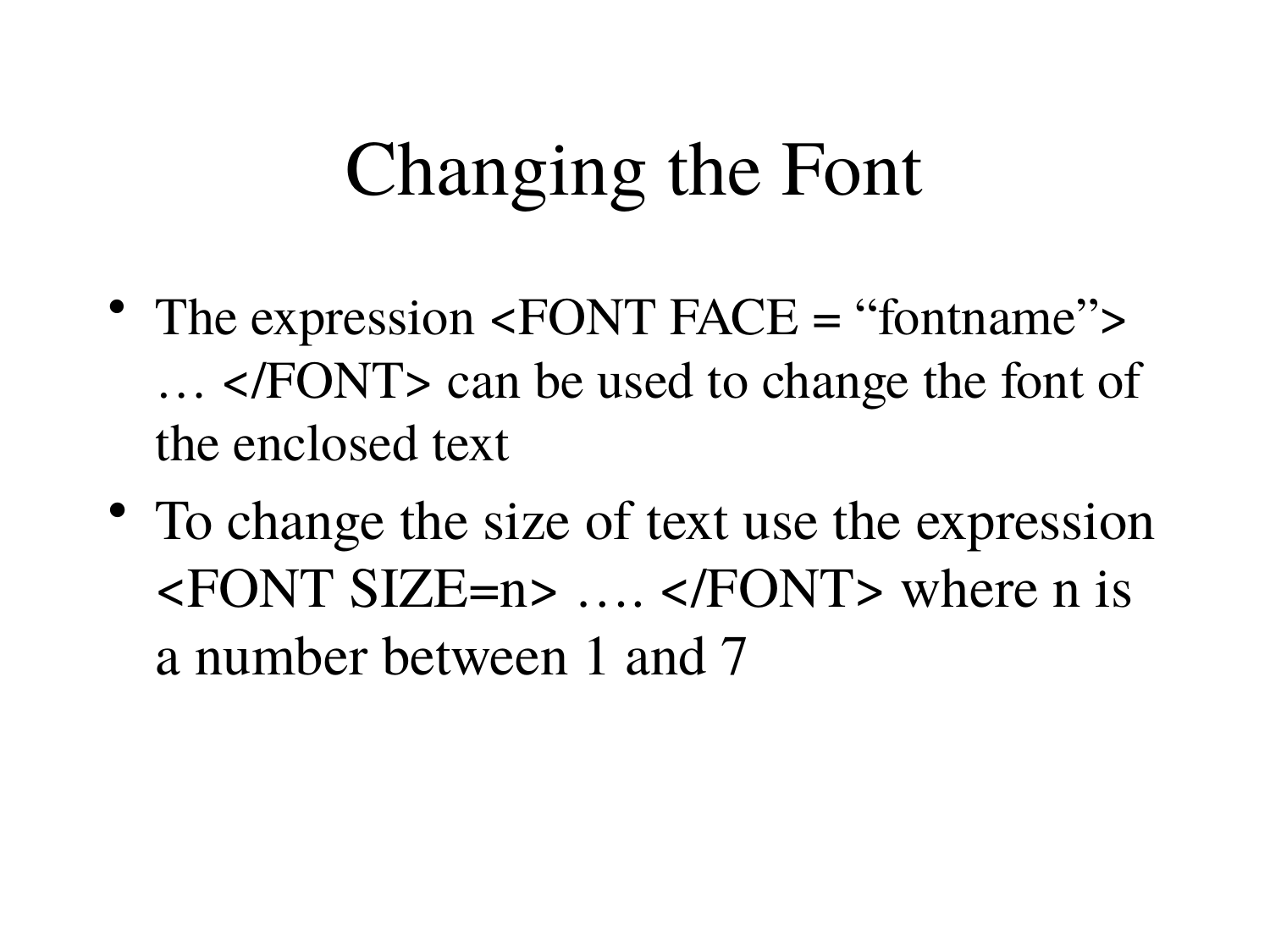

# Changing the Font
The expression <FONT FACE = “fontname”> … </FONT> can be used to change the font of the enclosed text
To change the size of text use the expression <FONT SIZE=n> …. </FONT> where n is a number between 1 and 7